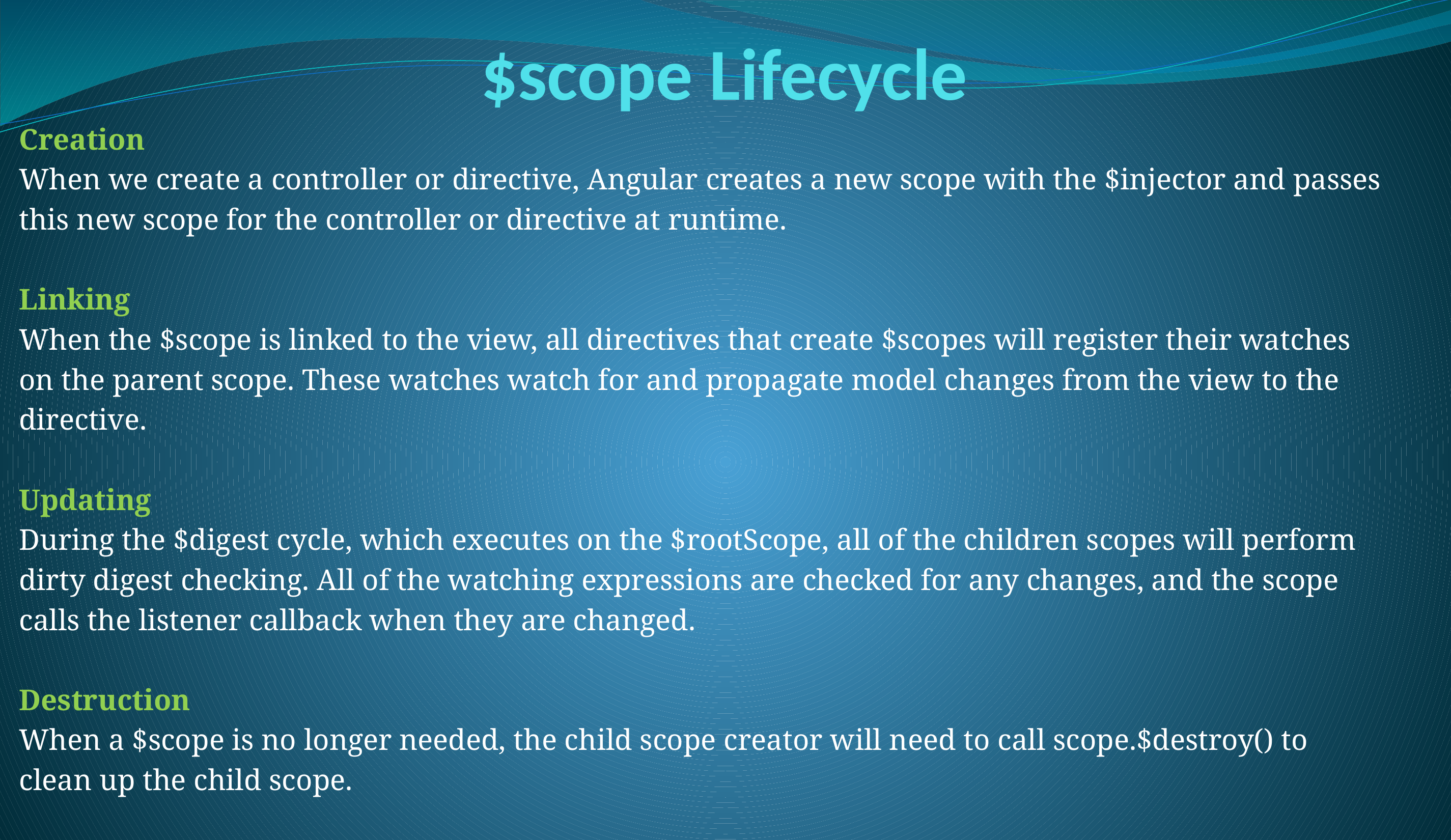

# $scope Lifecycle
Creation
When we create a controller or directive, Angular creates a new scope with the $injector and passes
this new scope for the controller or directive at runtime.

Linking
When the $scope is linked to the view, all directives that create $scopes will register their watches
on the parent scope. These watches watch for and propagate model changes from the view to the
directive.

Updating
During the $digest cycle, which executes on the $rootScope, all of the children scopes will perform
dirty digest checking. All of the watching expressions are checked for any changes, and the scope
calls the listener callback when they are changed.

Destruction
When a $scope is no longer needed, the child scope creator will need to call scope.$destroy() to
clean up the child scope.